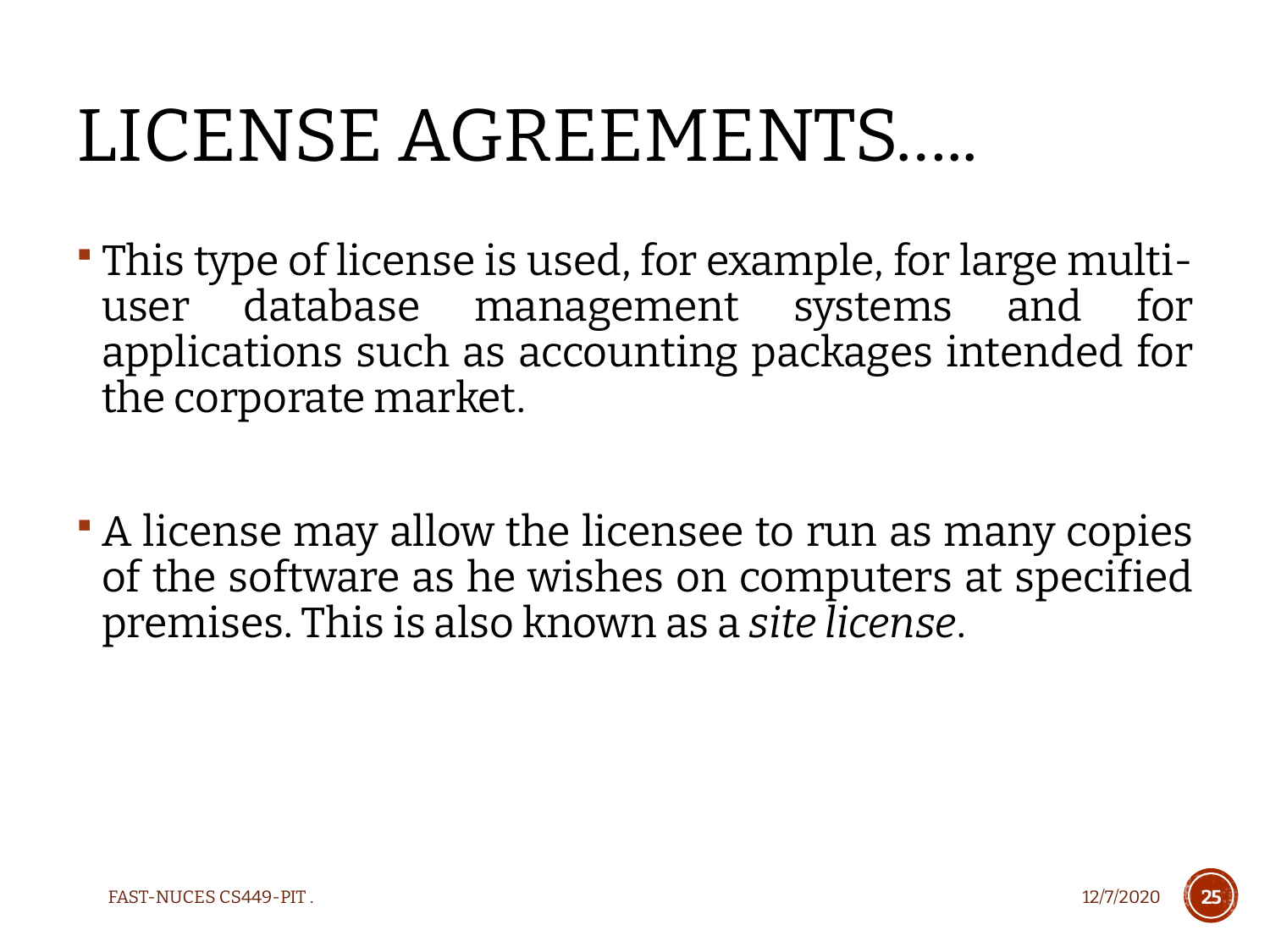

# License Agreements…..
This type of license is used, for example, for large multi-user database management systems and for applications such as accounting packages intended for the corporate market.

A license may allow the licensee to run as many copies of the software as he wishes on computers at specified premises. This is also known as a site license.
FAST-NUCES CS449-PIT .
12/7/2020
25